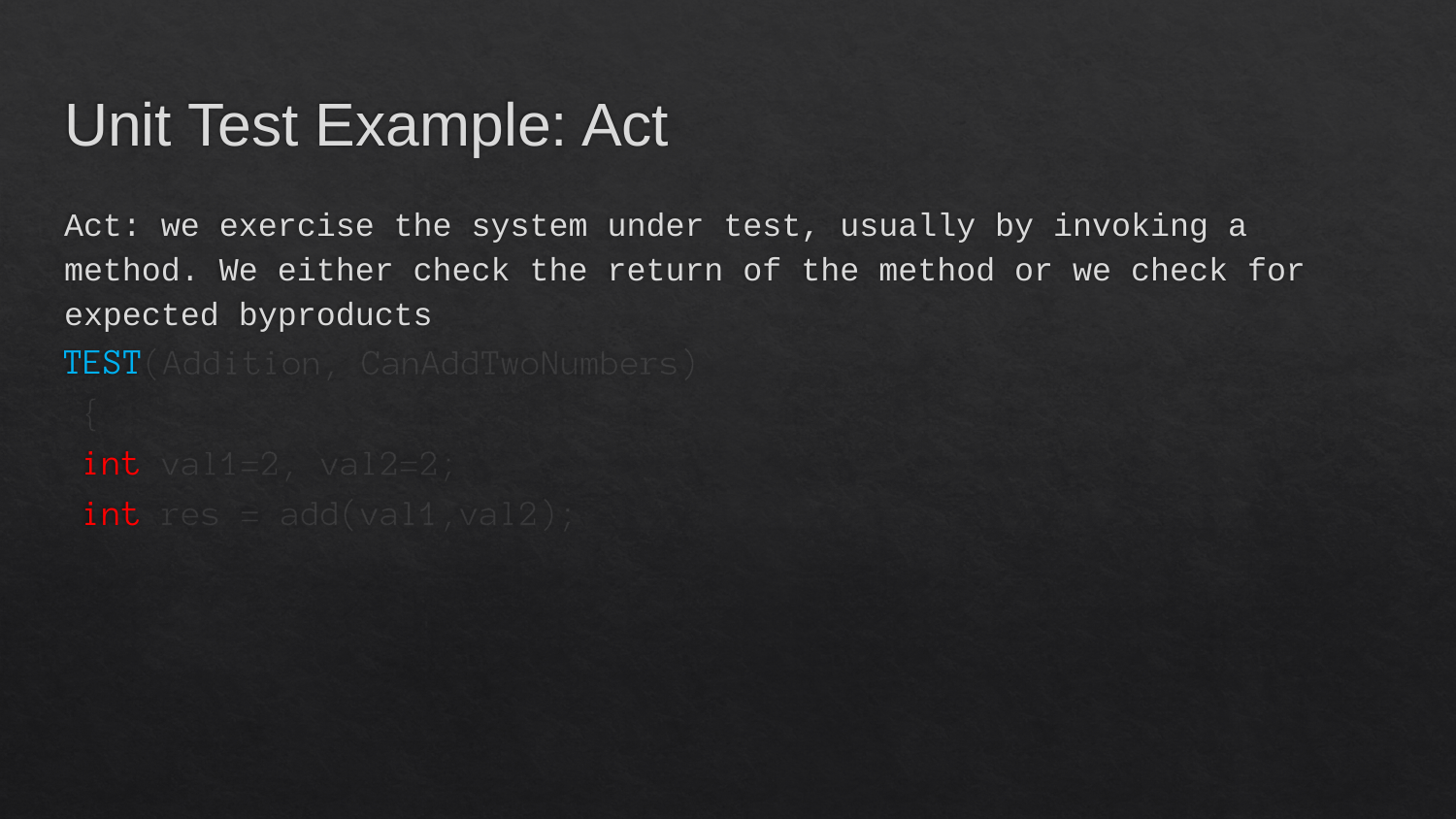

# Unit Test Example: Act
Act: we exercise the system under test, usually by invoking a method. We either check the return of the method or we check for expected byproducts
TEST(Addition, CanAddTwoNumbers)
{
int val1=2, val2=2;
int res = add(val1,val2);